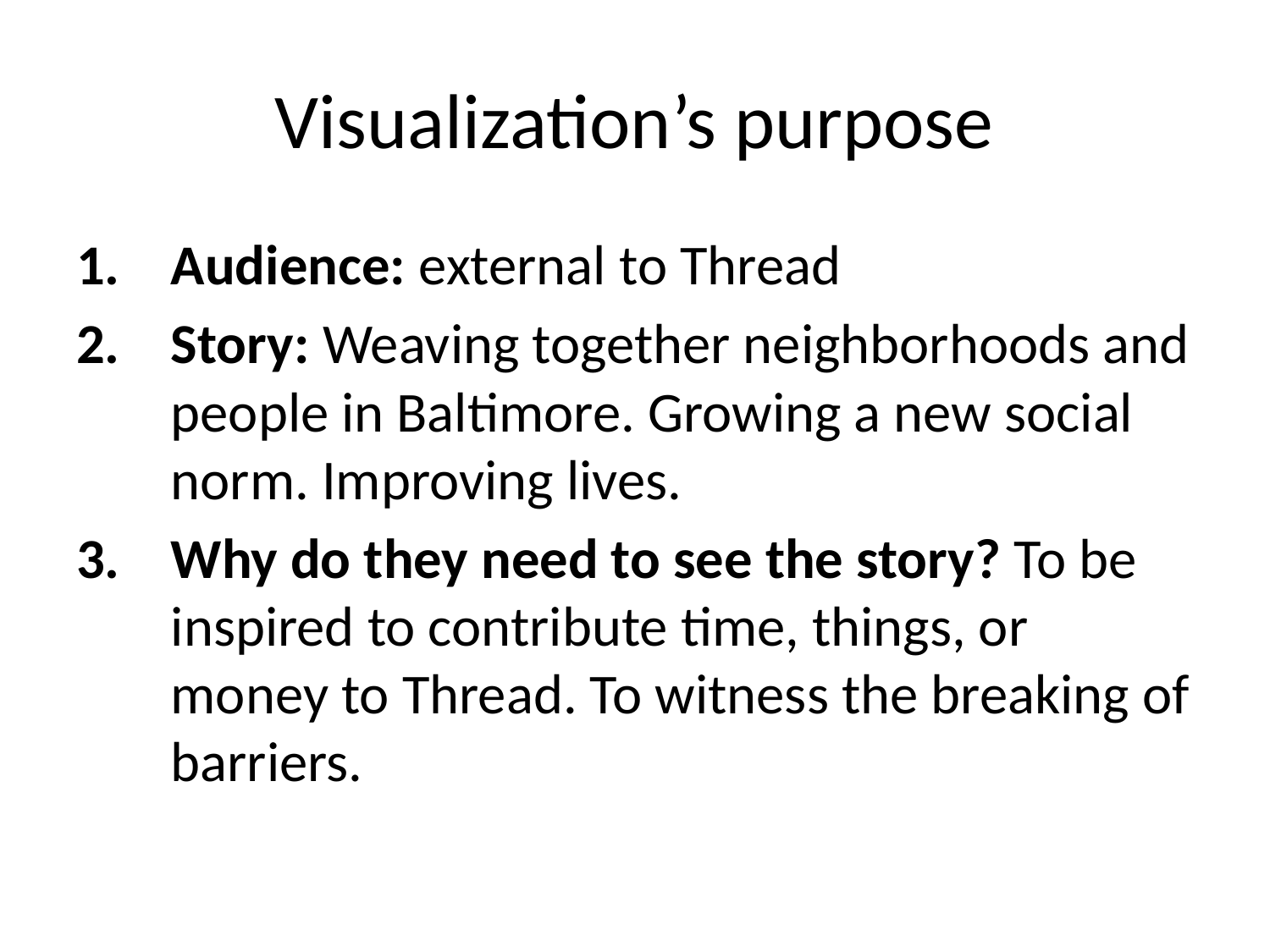

# Visualization’s purpose
Audience: external to Thread
Story: Weaving together neighborhoods and people in Baltimore. Growing a new social norm. Improving lives.
Why do they need to see the story? To be inspired to contribute time, things, or money to Thread. To witness the breaking of barriers.